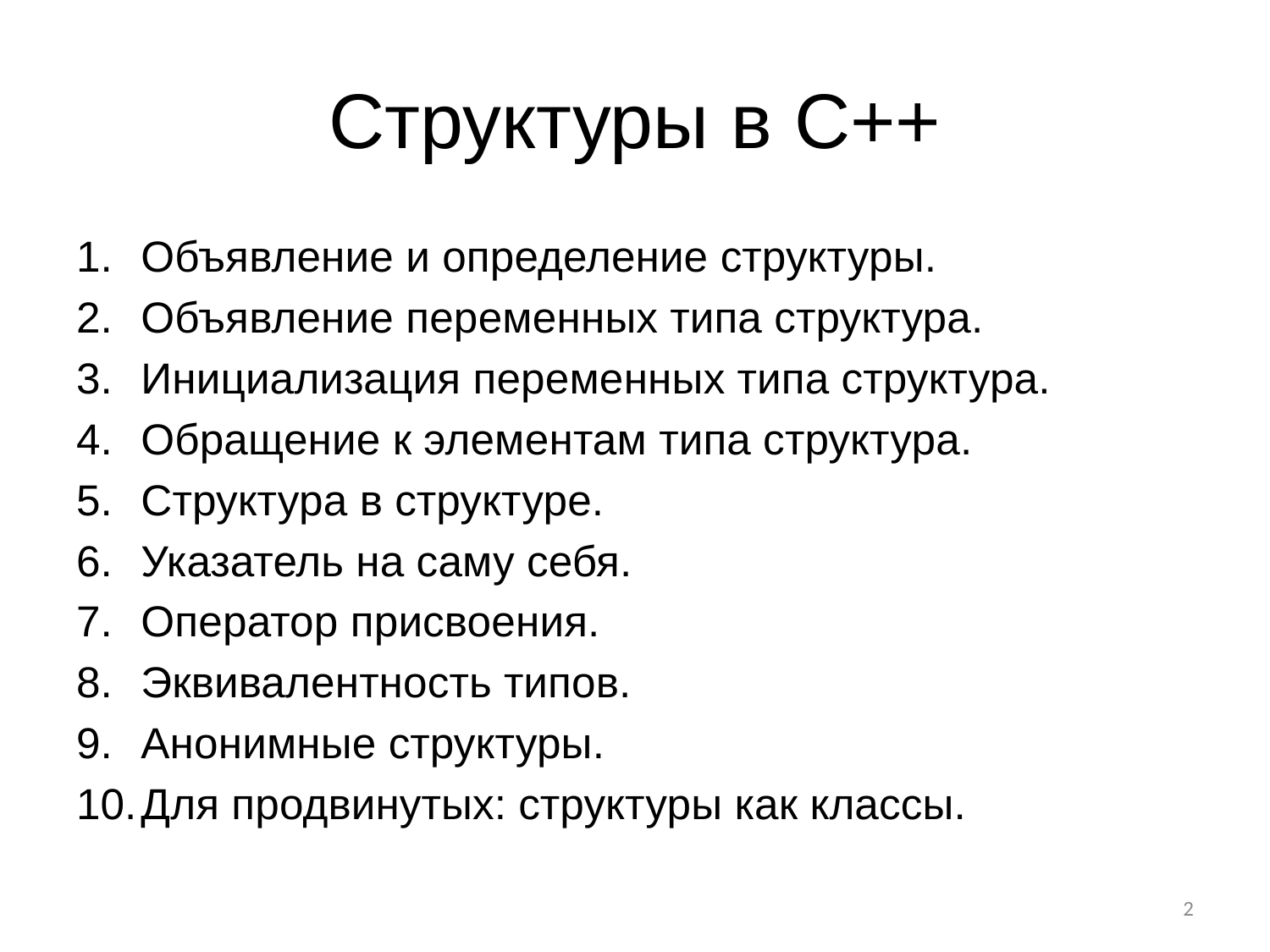

# Структуры в C++
Объявление и определение структуры.
Объявление переменных типа структура.
Инициализация переменных типа структура.
Обращение к элементам типа структура.
Структура в структуре.
Указатель на саму себя.
Оператор присвоения.
Эквивалентность типов.
Анонимные структуры.
Для продвинутых: структуры как классы.
2